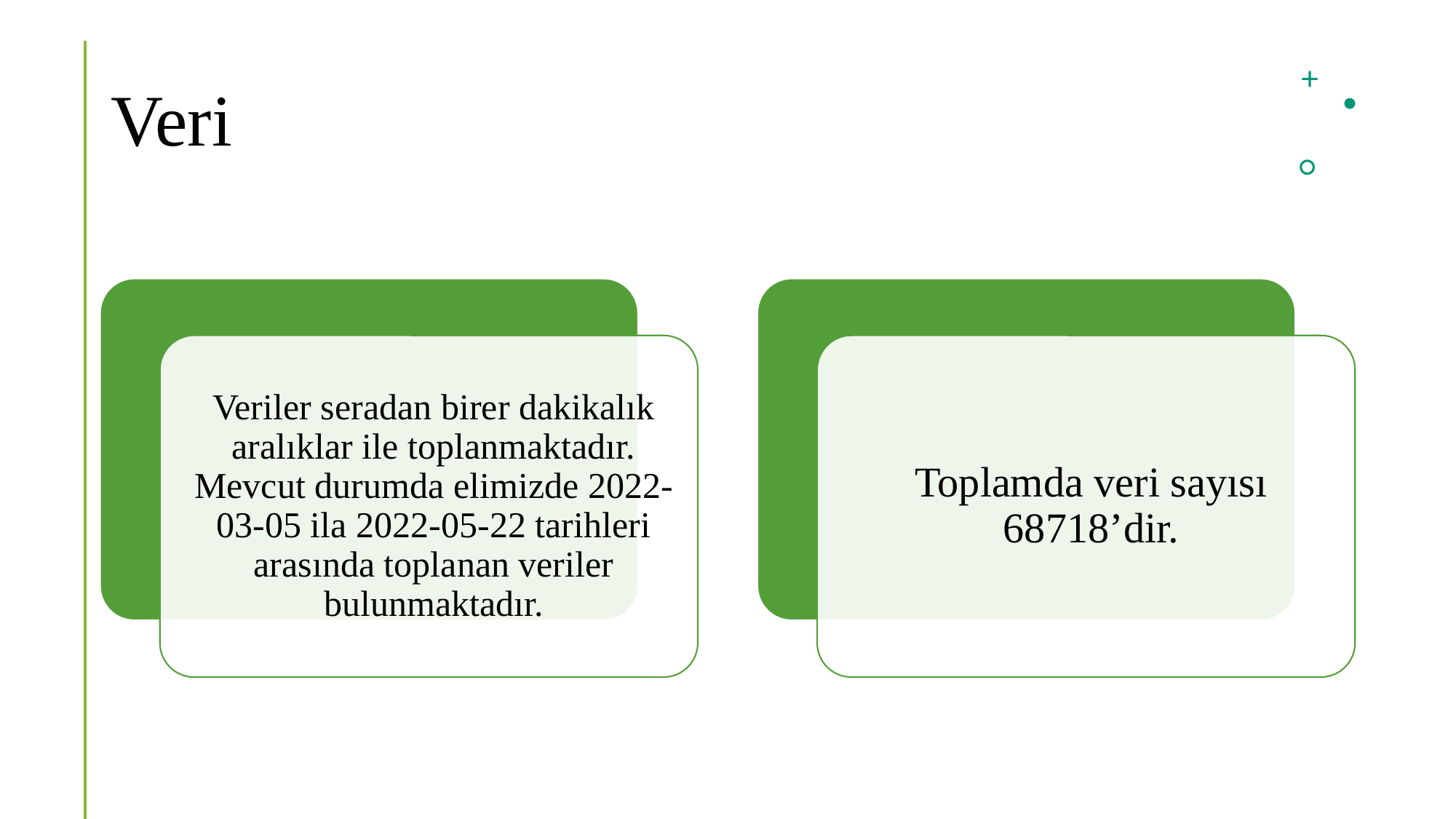

# Veri

Veriler seradan birer dakikalık aralıklar ile toplanmaktadır. Mevcut durumda elimizde 2022-03-05 ila 2022-05-22 tarihleri arasında toplanan veriler bulunmaktadır.
Toplamda veri sayısı 68718’dir.